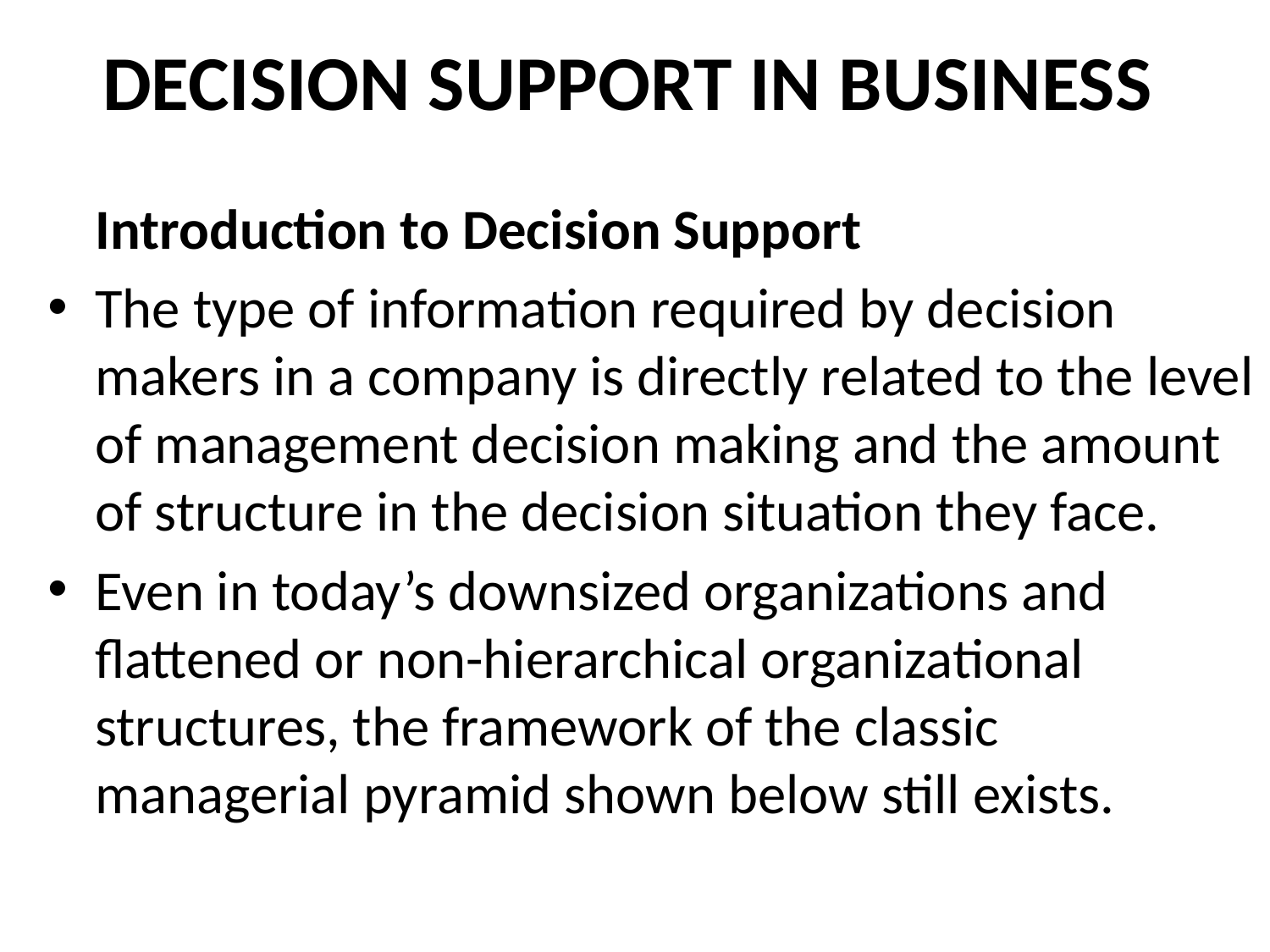

# DECISION SUPPORT IN BUSINESS
	Introduction to Decision Support
The type of information required by decision makers in a company is directly related to the level of management decision making and the amount of structure in the decision situation they face.
Even in today’s downsized organizations and flattened or non-hierarchical organizational structures, the framework of the classic managerial pyramid shown below still exists.